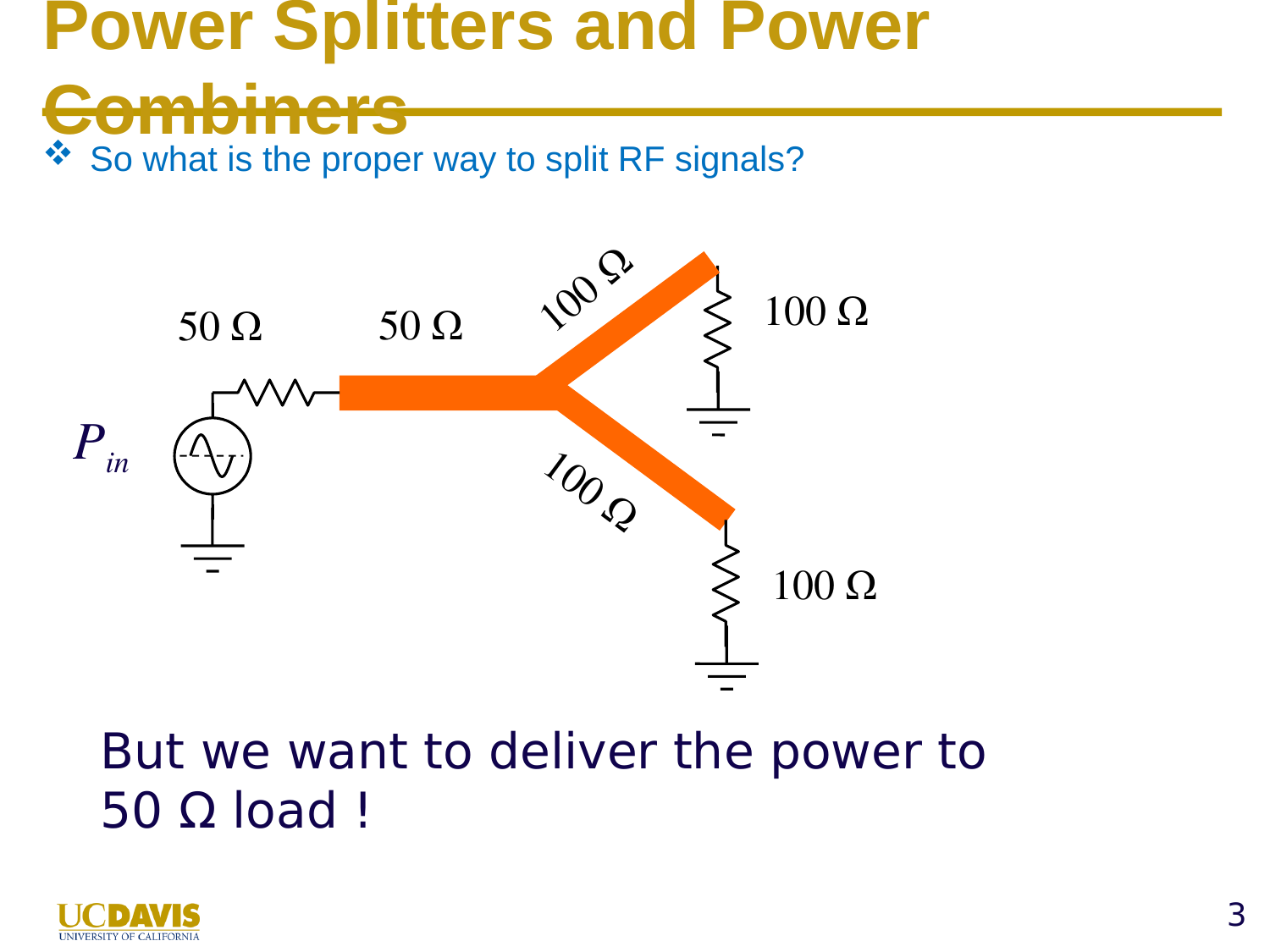

# Power Splitters and Power Combiners
So what is the proper way to split RF signals?
100 Ω

100 Ω
50 Ω
50 Ω

Pin

100 Ω

100 Ω

But we want to deliver the power to 50 Ω load !